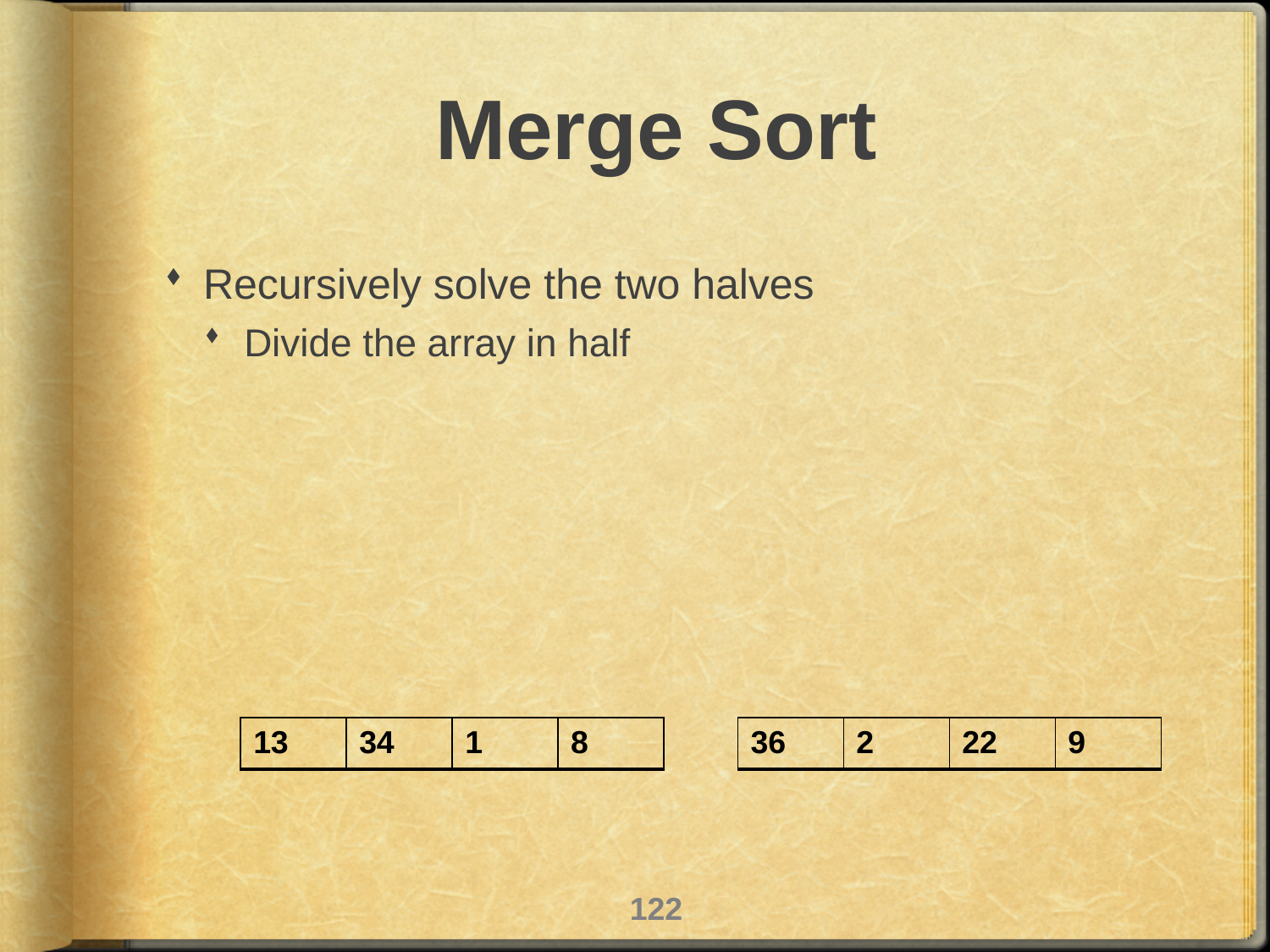

# Merge Sort
Recursively solve the two halves
Divide the array in half
| 13 | 34 | 1 | 8 |
| --- | --- | --- | --- |
| 36 | 2 | 22 | 9 |
| --- | --- | --- | --- |
122